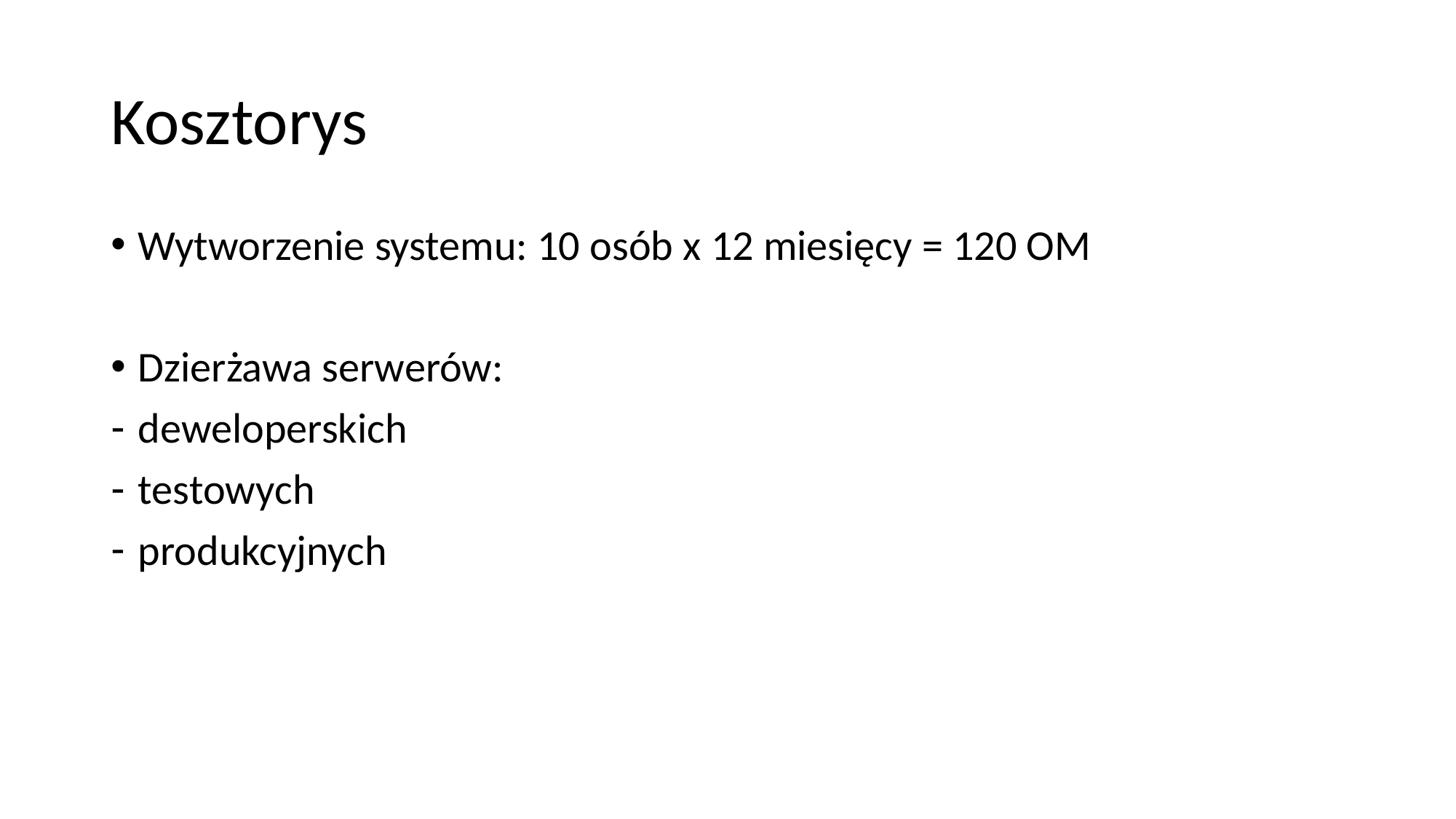

# Kosztorys
Wytworzenie systemu: 10 osób x 12 miesięcy = 120 OM

Dzierżawa serwerów:
deweloperskich
testowych
produkcyjnych